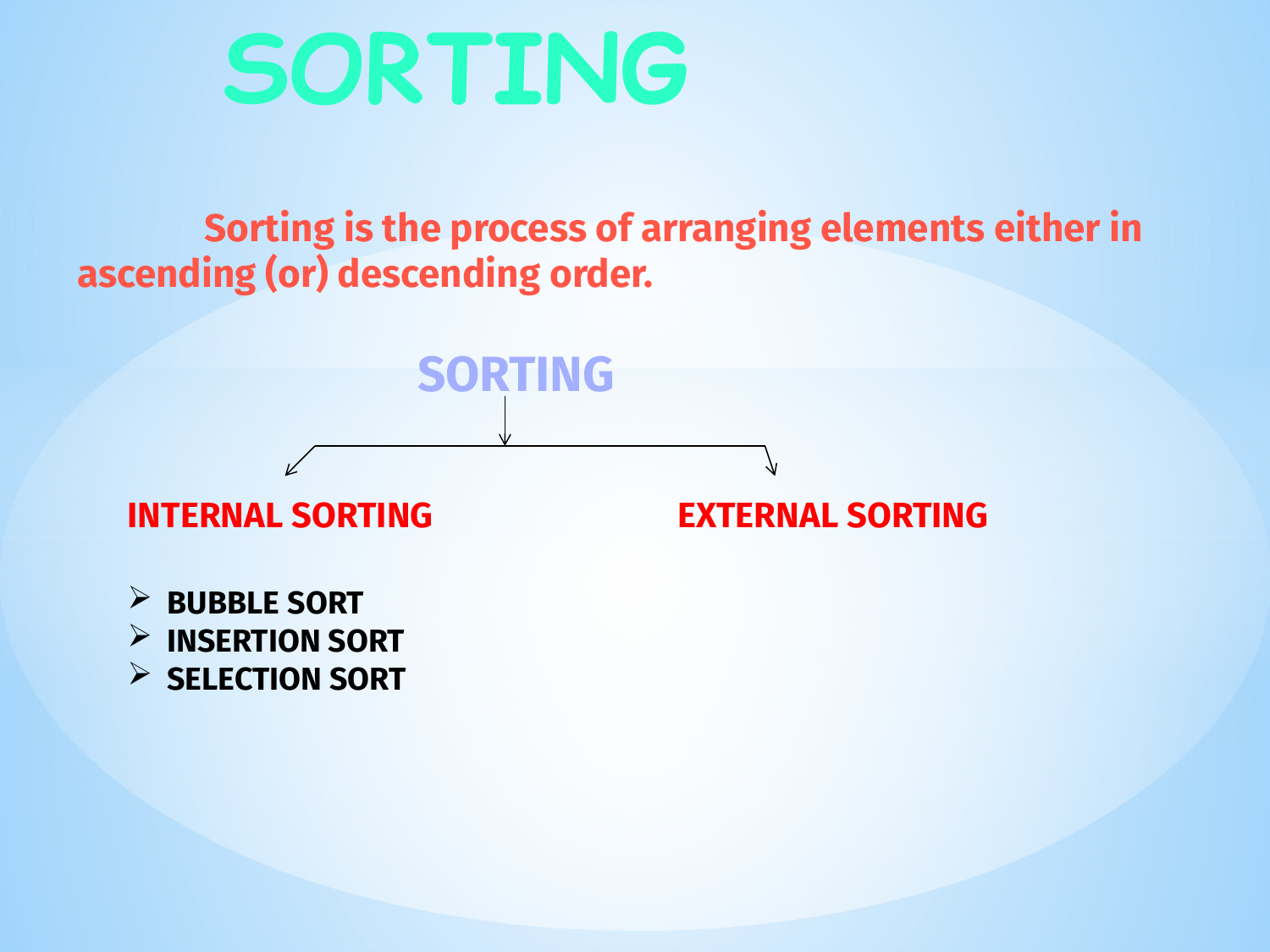

# SORTING
	Sorting is the process of arranging elements either in ascending (or) descending order.
SORTING
INTERNAL SORTING
EXTERNAL SORTING
BUBBLE SORT
INSERTION SORT
SELECTION SORT